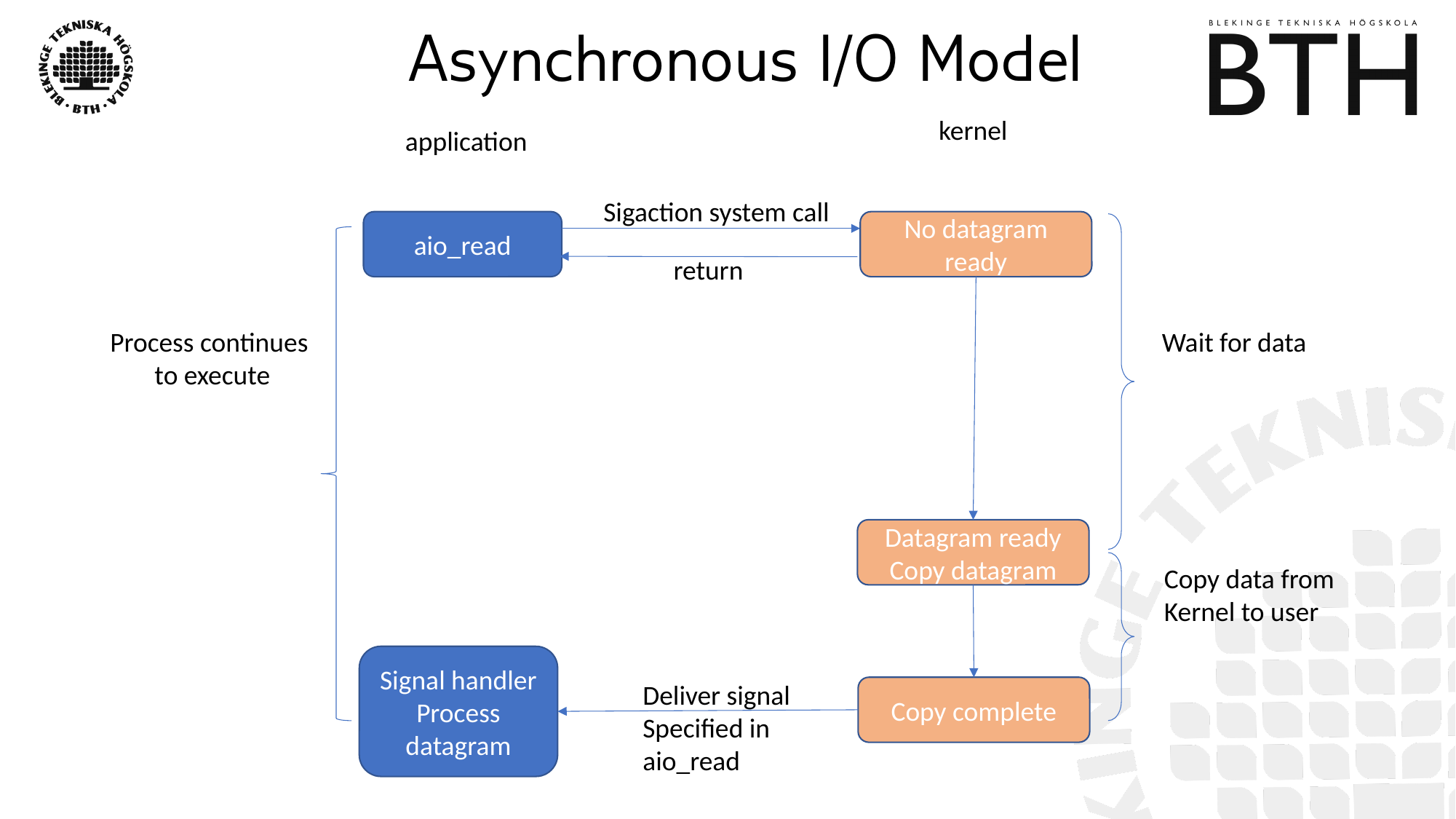

# Asynchronous I/O Model
kernel
application
Sigaction system call
aio_read
No datagram ready

return
Wait for data
Process continues
to execute
Datagram ready
Copy datagram

Copy data from
Kernel to user
Signal handler
Process datagram
Deliver signal
Specified in
aio_read
Copy complete